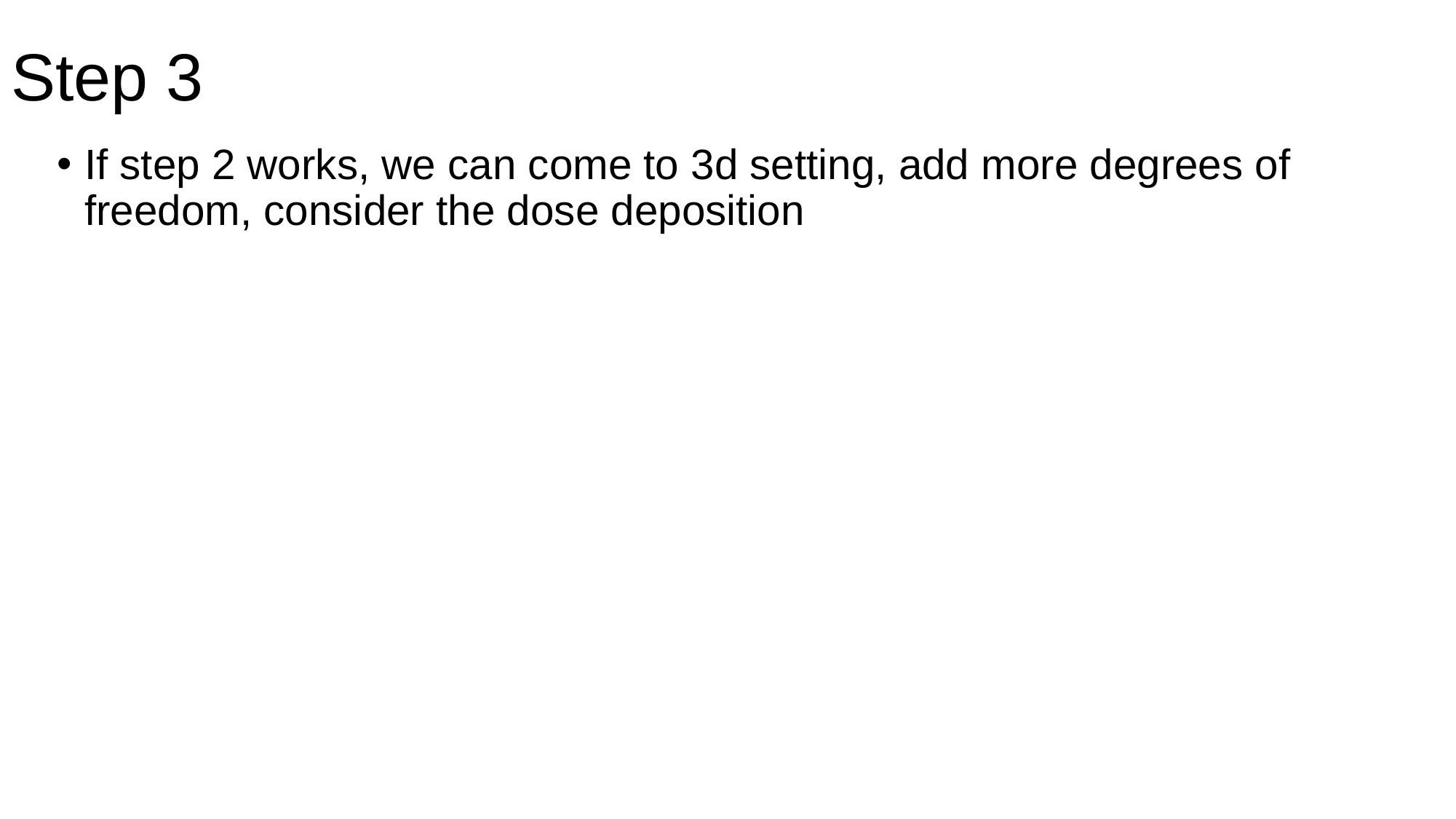

# Step 3
If step 2 works, we can come to 3d setting, add more degrees of freedom, consider the dose deposition